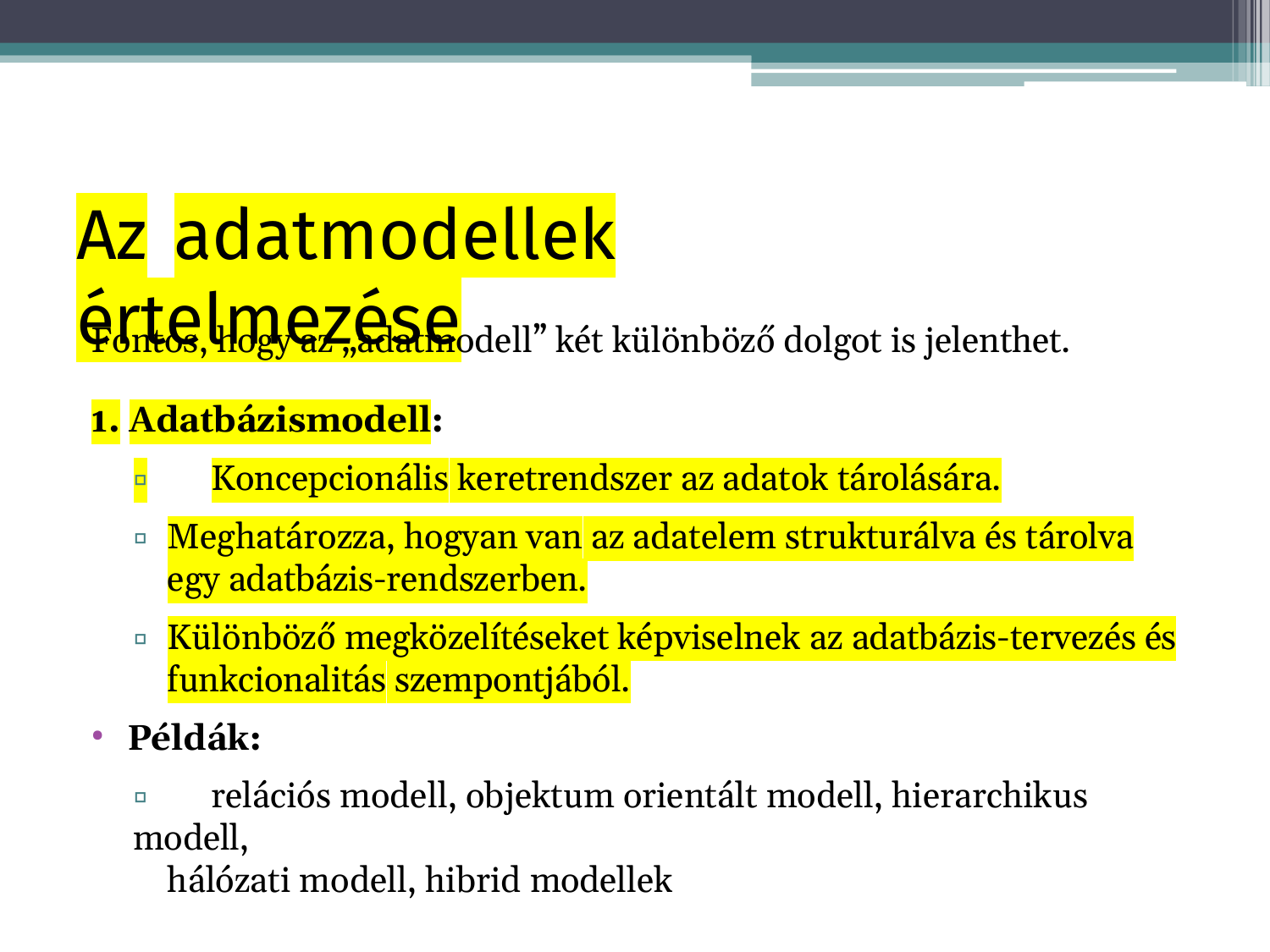

# Az	adatmodellek értelmezése
Fontos, hogy az „adatmodell” két különböző dolgot is jelenthet.
Adatbázismodell:
▫	Koncepcionális keretrendszer az adatok tárolására.
▫	Meghatározza, hogyan van az adatelem strukturálva és tárolva egy adatbázis-rendszerben.
▫	Különböző megközelítéseket képviselnek az adatbázis-tervezés és funkcionalitás szempontjából.
Példák:
▫	relációs modell, objektum orientált modell, hierarchikus modell,
hálózati modell, hibrid modellek